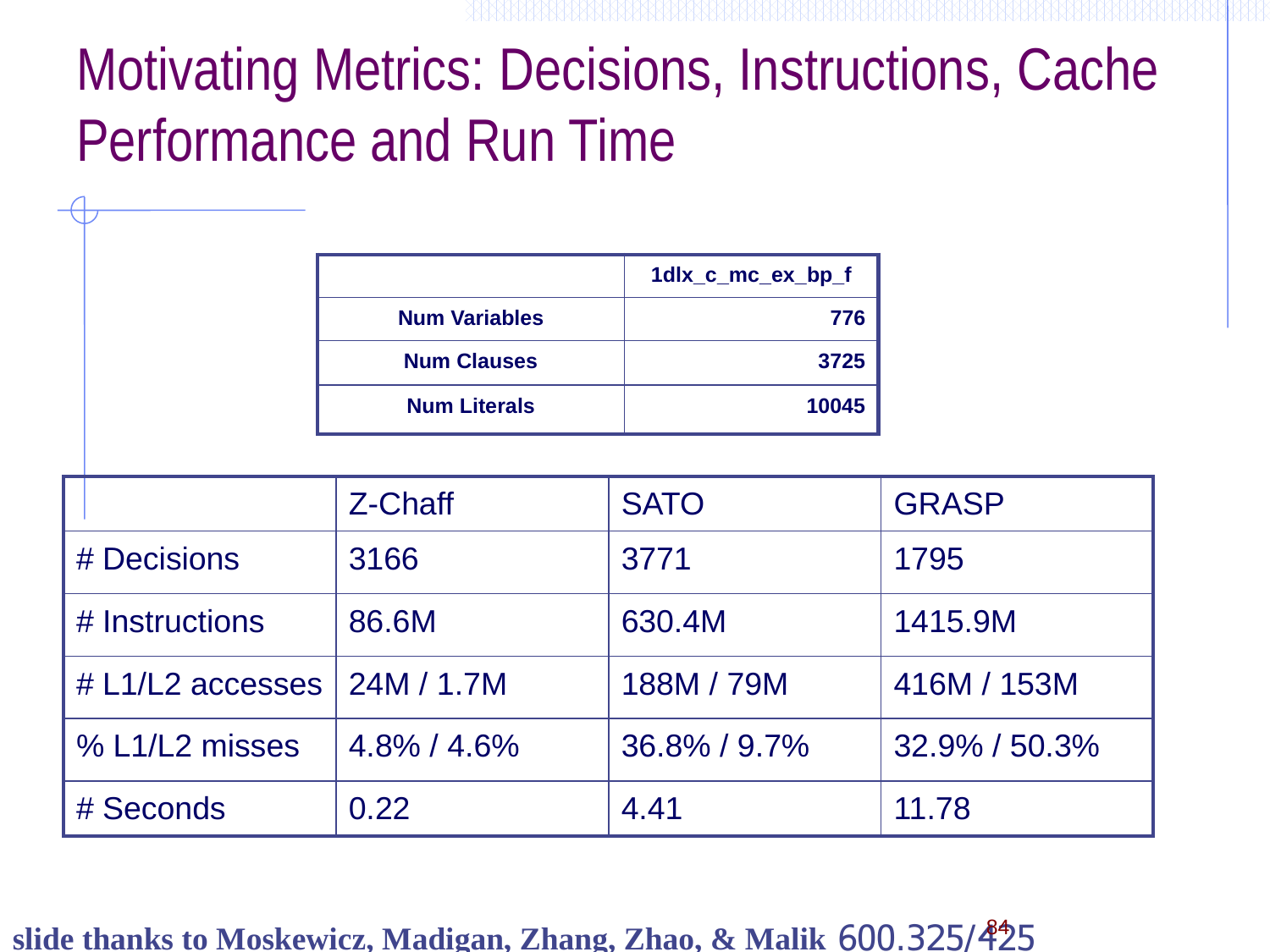

# Motivating Metrics: Decisions, Instructions, Cache Performance and Run Time
|  | 1dlx\_c\_mc\_ex\_bp\_f |
| --- | --- |
| Num Variables | 776 |
| Num Clauses | 3725 |
| Num Literals | 10045 |
|  | Z-Chaff | SATO | GRASP |
| --- | --- | --- | --- |
| # Decisions | 3166 | 3771 | 1795 |
| # Instructions | 86.6M | 630.4M | 1415.9M |
| # L1/L2 accesses | 24M / 1.7M | 188M / 79M | 416M / 153M |
| % L1/L2 misses | 4.8% / 4.6% | 36.8% / 9.7% | 32.9% / 50.3% |
| # Seconds | 0.22 | 4.41 | 11.78 |
84
600.325/425 Declarative Methods - J. Eisner
slide thanks to Moskewicz, Madigan, Zhang, Zhao, & Malik